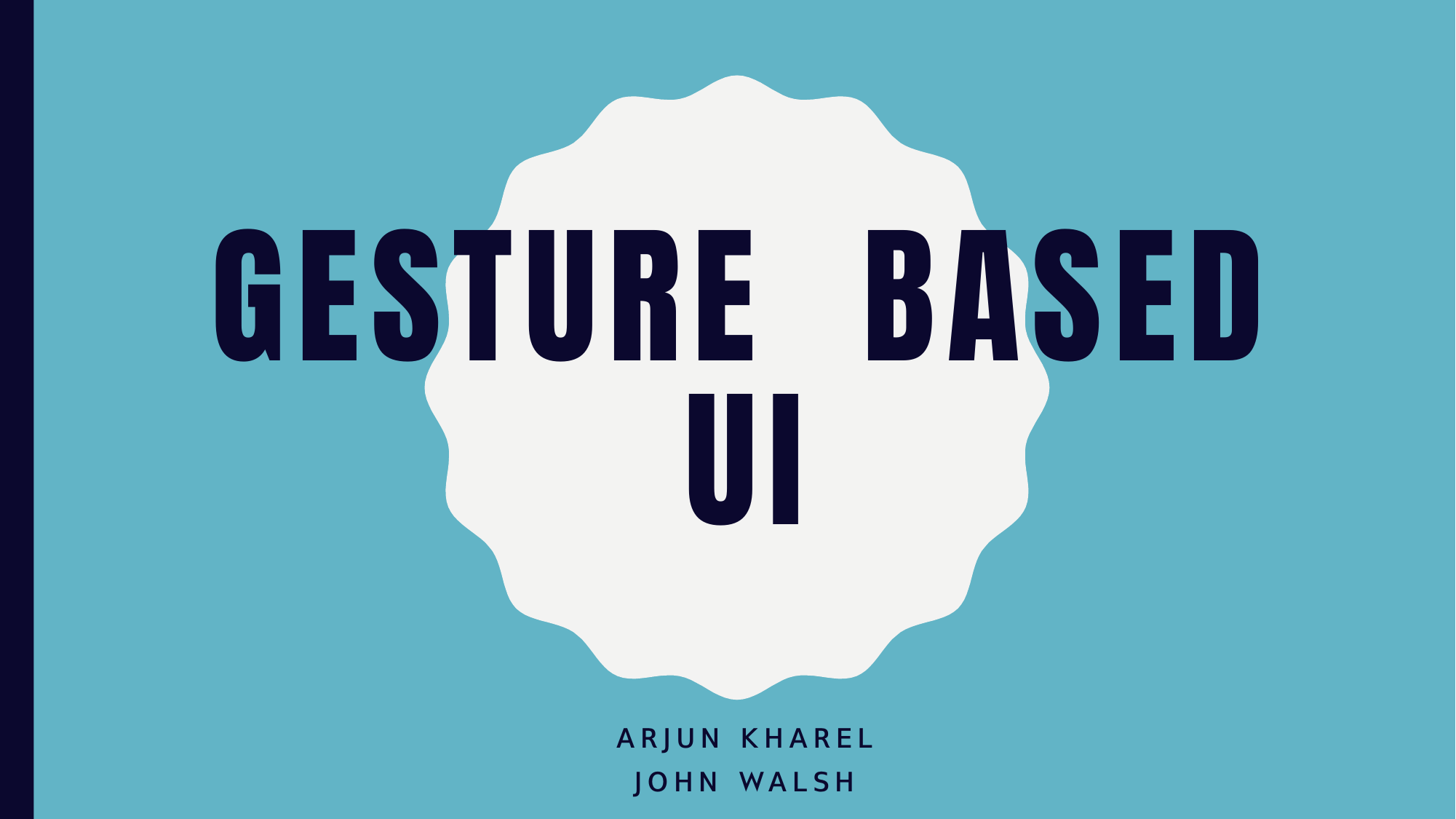

# Gesture  Based UI
Arjun Kharel
John Walsh